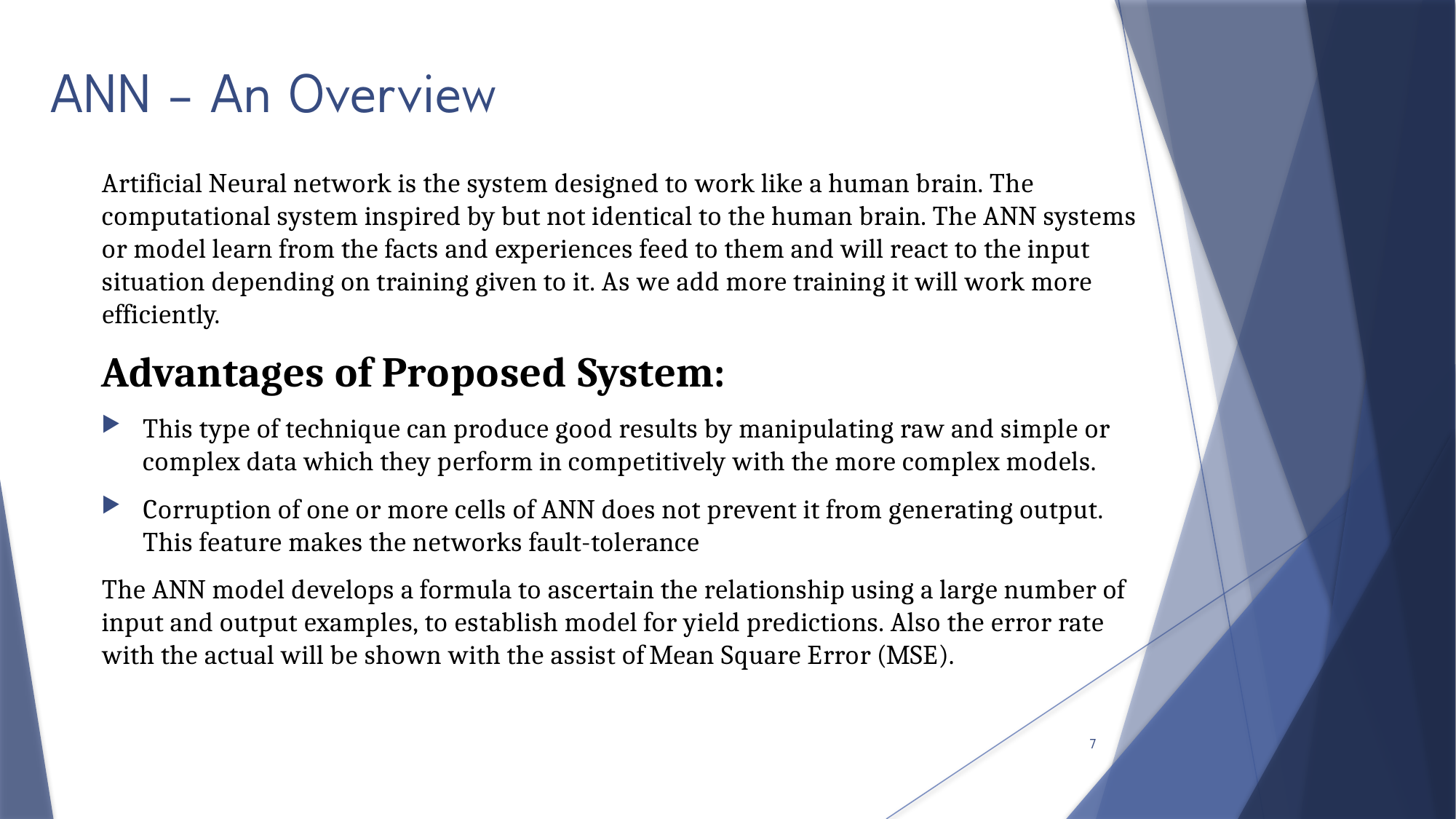

# ANN – An Overview
Artificial Neural network is the system designed to work like a human brain. The computational system inspired by but not identical to the human brain. The ANN systems or model learn from the facts and experiences feed to them and will react to the input situation depending on training given to it. As we add more training it will work more efficiently.
Advantages of Proposed System:
This type of technique can produce good results by manipulating raw and simple or complex data which they perform in competitively with the more complex models.
Corruption of one or more cells of ANN does not prevent it from generating output. This feature makes the networks fault-tolerance
The ANN model develops a formula to ascertain the relationship using a large number of input and output examples, to establish model for yield predictions. Also the error rate with the actual will be shown with the assist of Mean Square Error (MSE).
7